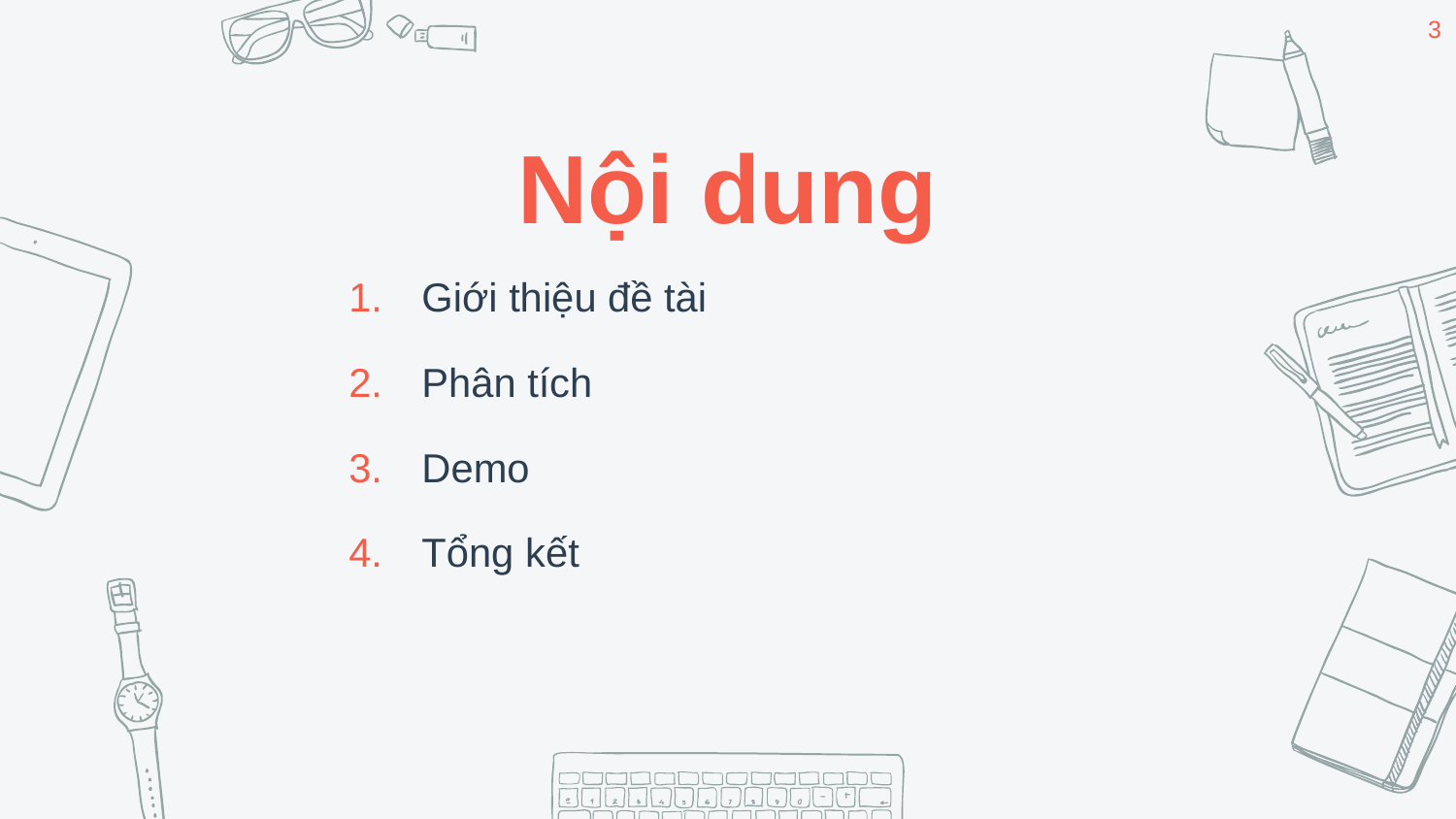

3
Nội dung
Giới thiệu đề tài
Phân tích
Demo
Tổng kết